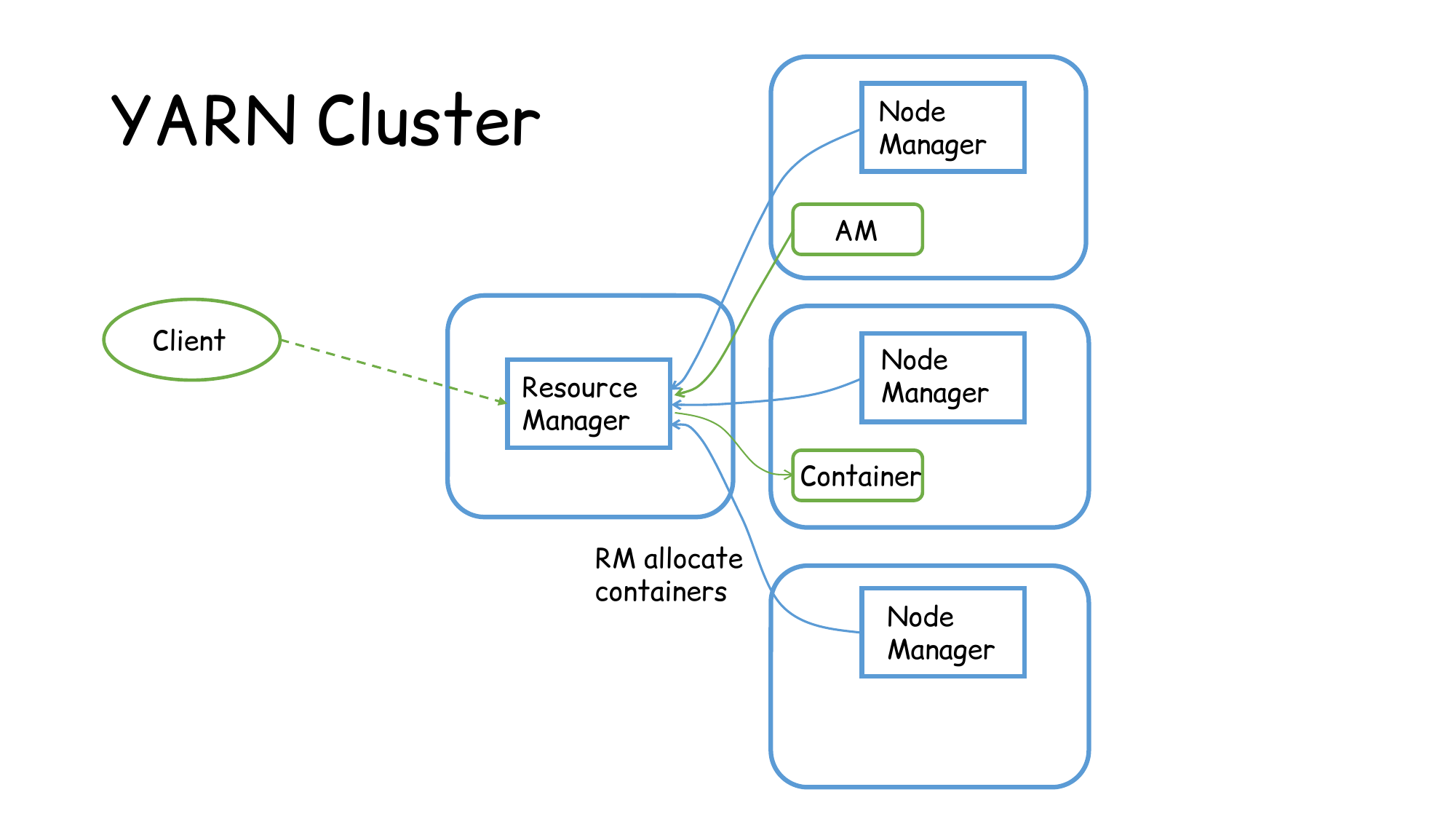

# YARN Cluster

Node
Manager

AM

Client

Node
Manager

ResourceManager

Container
RM allocate containers

Node
Manager